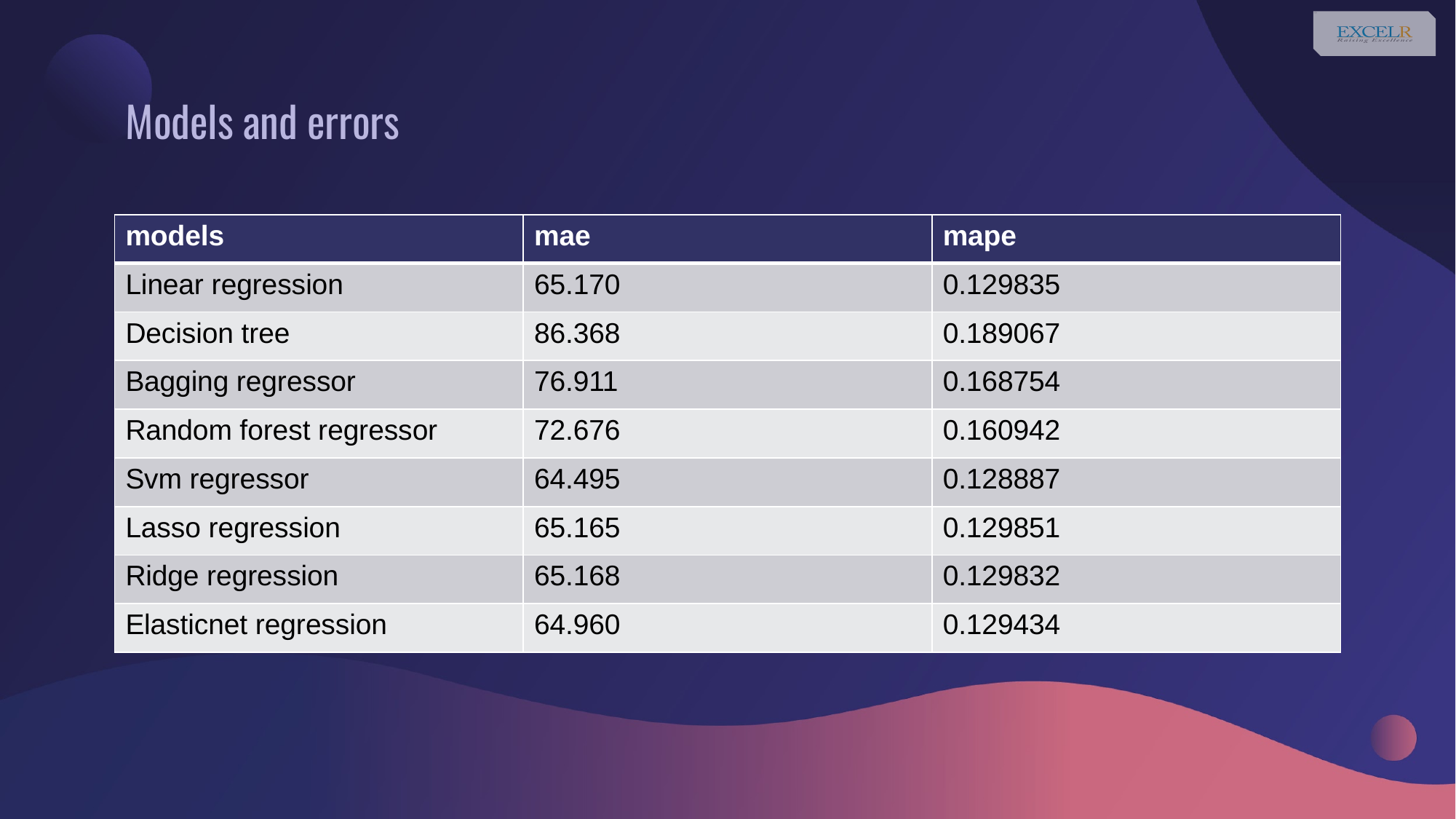

# Models and errors
| models | mae | mape |
| --- | --- | --- |
| Linear regression | 65.170 | 0.129835 |
| Decision tree | 86.368 | 0.189067 |
| Bagging regressor | 76.911 | 0.168754 |
| Random forest regressor | 72.676 | 0.160942 |
| Svm regressor | 64.495 | 0.128887 |
| Lasso regression | 65.165 | 0.129851 |
| Ridge regression | 65.168 | 0.129832 |
| Elasticnet regression | 64.960 | 0.129434 |